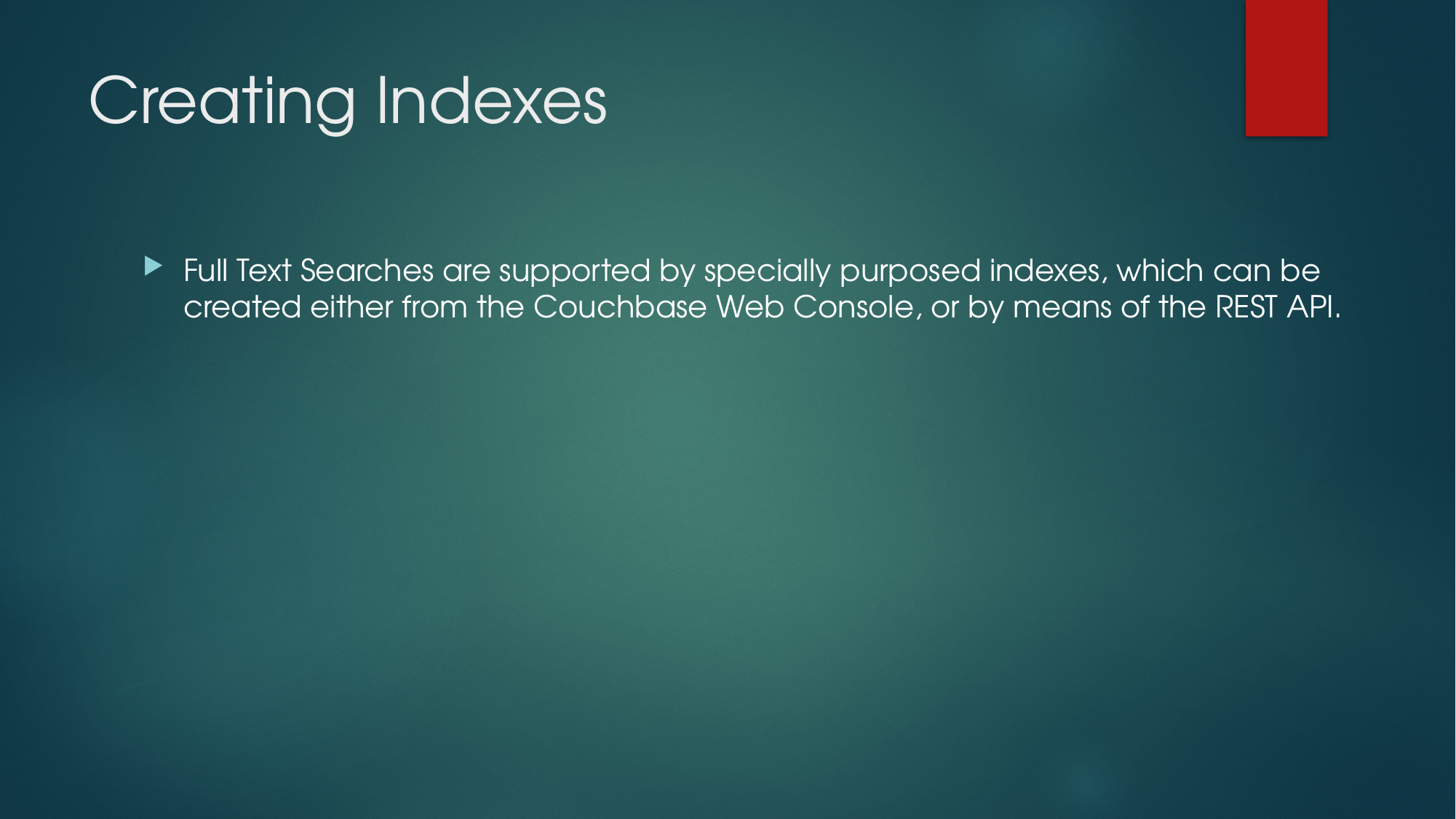

# Creating Indexes
Full Text Searches are supported by specially purposed indexes, which can be created either from the Couchbase Web Console, or by means of the REST API.